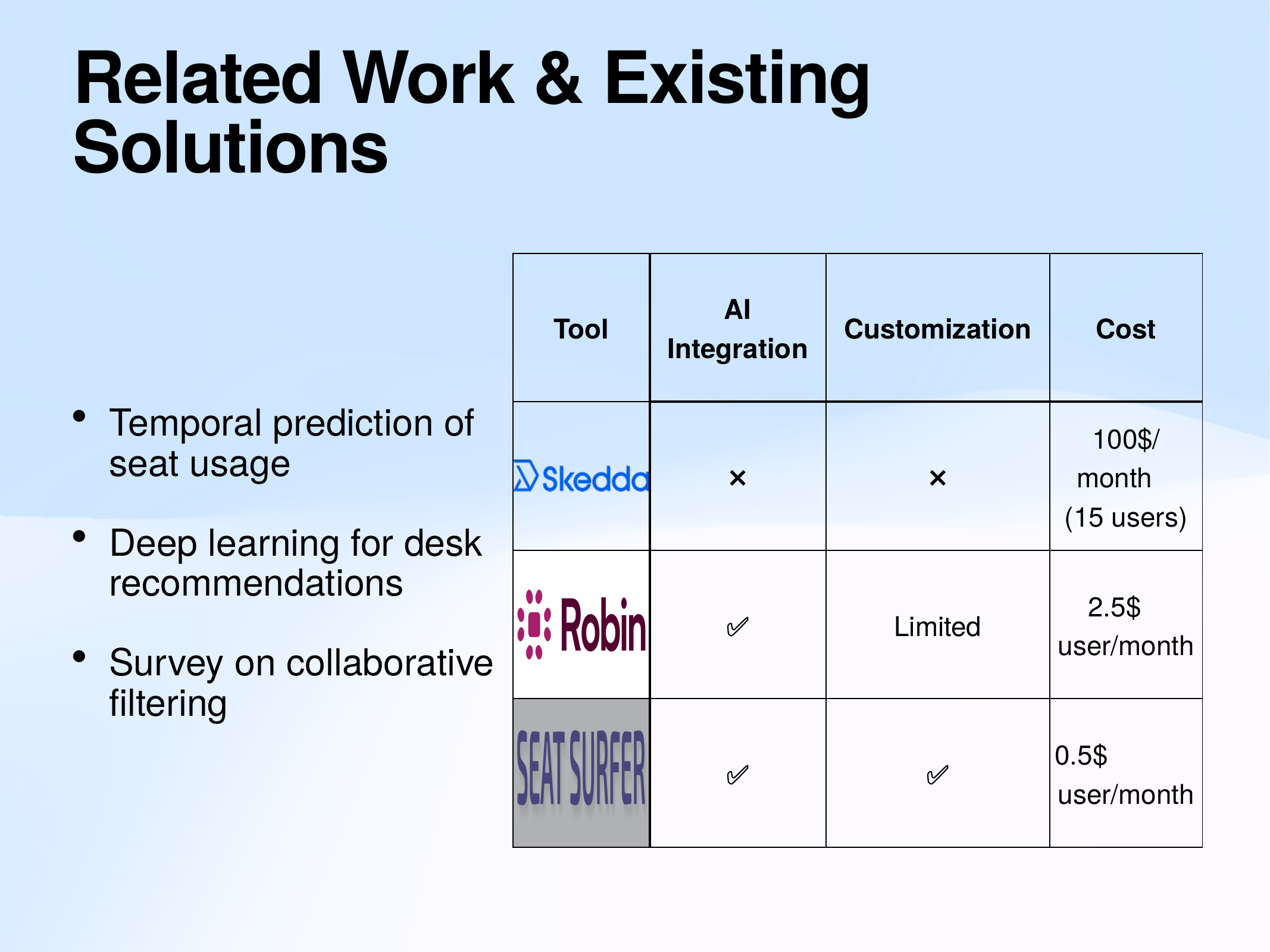

# Related Work & Existing Solutions

| Tool | AI Integration | Customization | Cost |
| --- | --- | --- | --- |
|  | ❌ | ❌ | 100$/month (15 users) |
|  | ✅ | Limited | 2.5$ user/month |
|  | ✅ | ✅ | 0.5$ user/month |
Temporal prediction of seat usage
Deep learning for desk recommendations
Survey on collaborative filtering